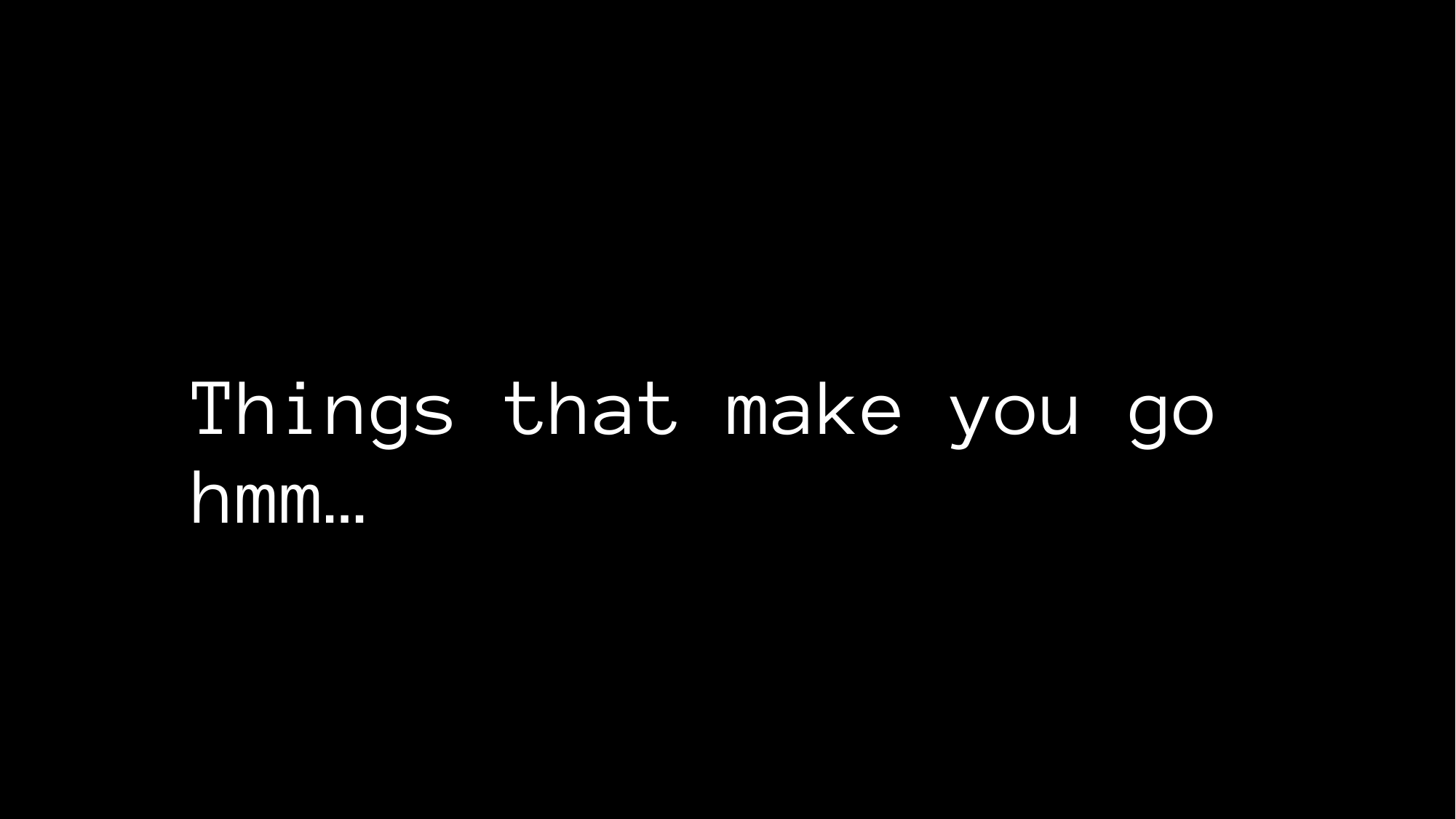

# Things that make you go hmm…